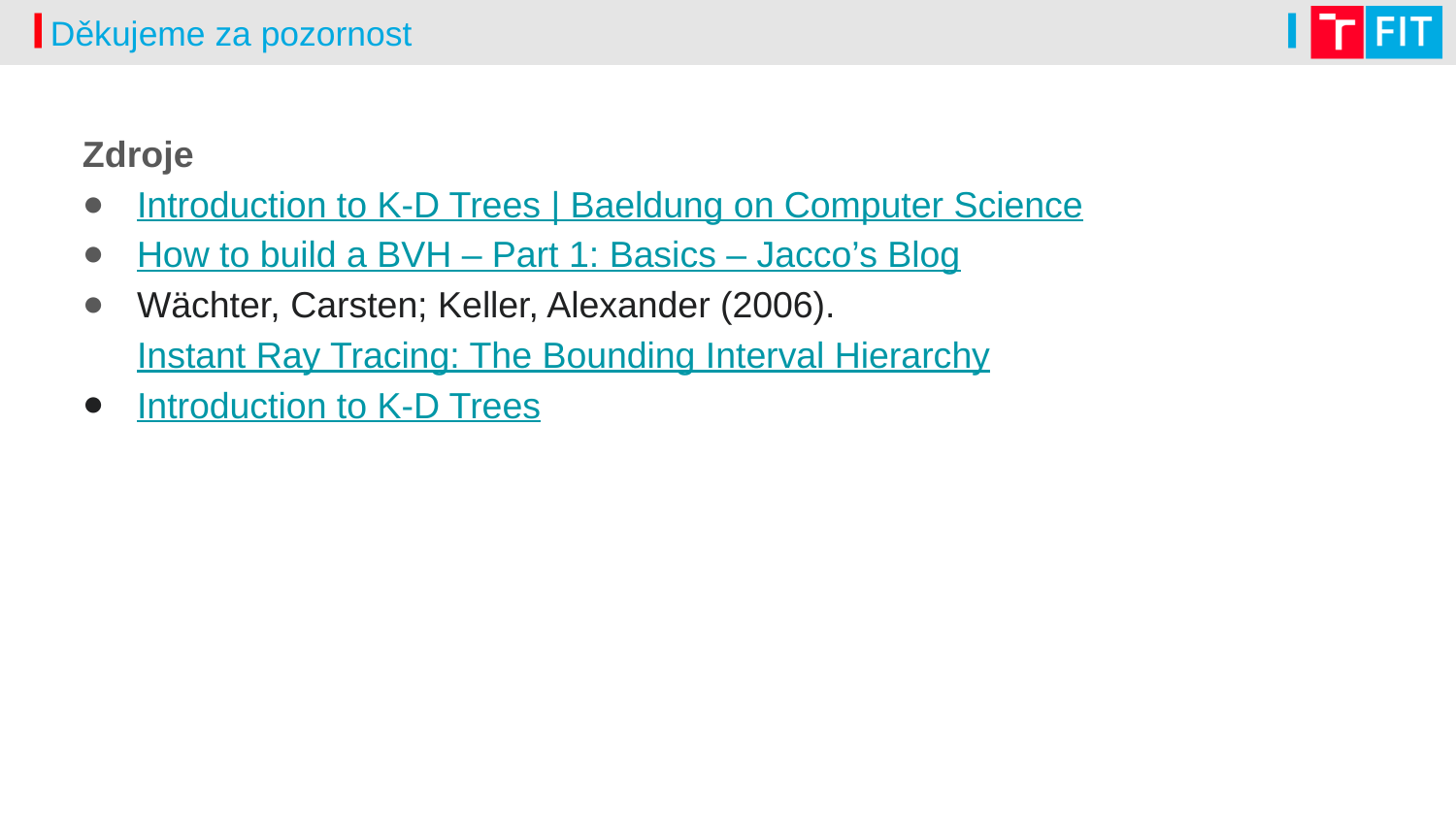

# Děkujeme za pozornost
Zdroje
Introduction to K-D Trees | Baeldung on Computer Science
How to build a BVH – Part 1: Basics – Jacco’s Blog
Wächter, Carsten; Keller, Alexander (2006). Instant Ray Tracing: The Bounding Interval Hierarchy
Introduction to K-D Trees